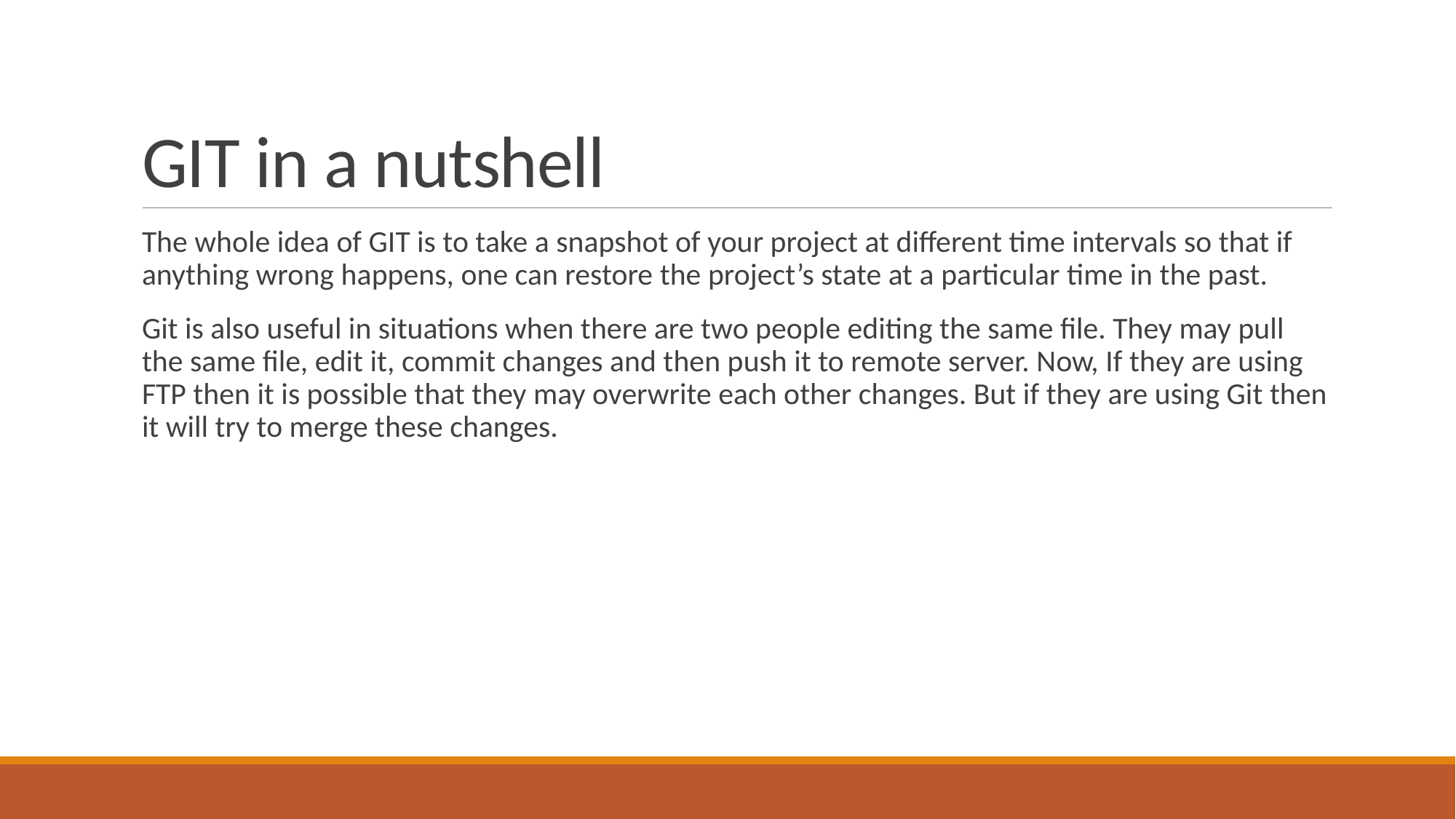

# GIT in a nutshell
The whole idea of GIT is to take a snapshot of your project at different time intervals so that if anything wrong happens, one can restore the project’s state at a particular time in the past.
Git is also useful in situations when there are two people editing the same file. They may pull the same file, edit it, commit changes and then push it to remote server. Now, If they are using FTP then it is possible that they may overwrite each other changes. But if they are using Git then it will try to merge these changes.